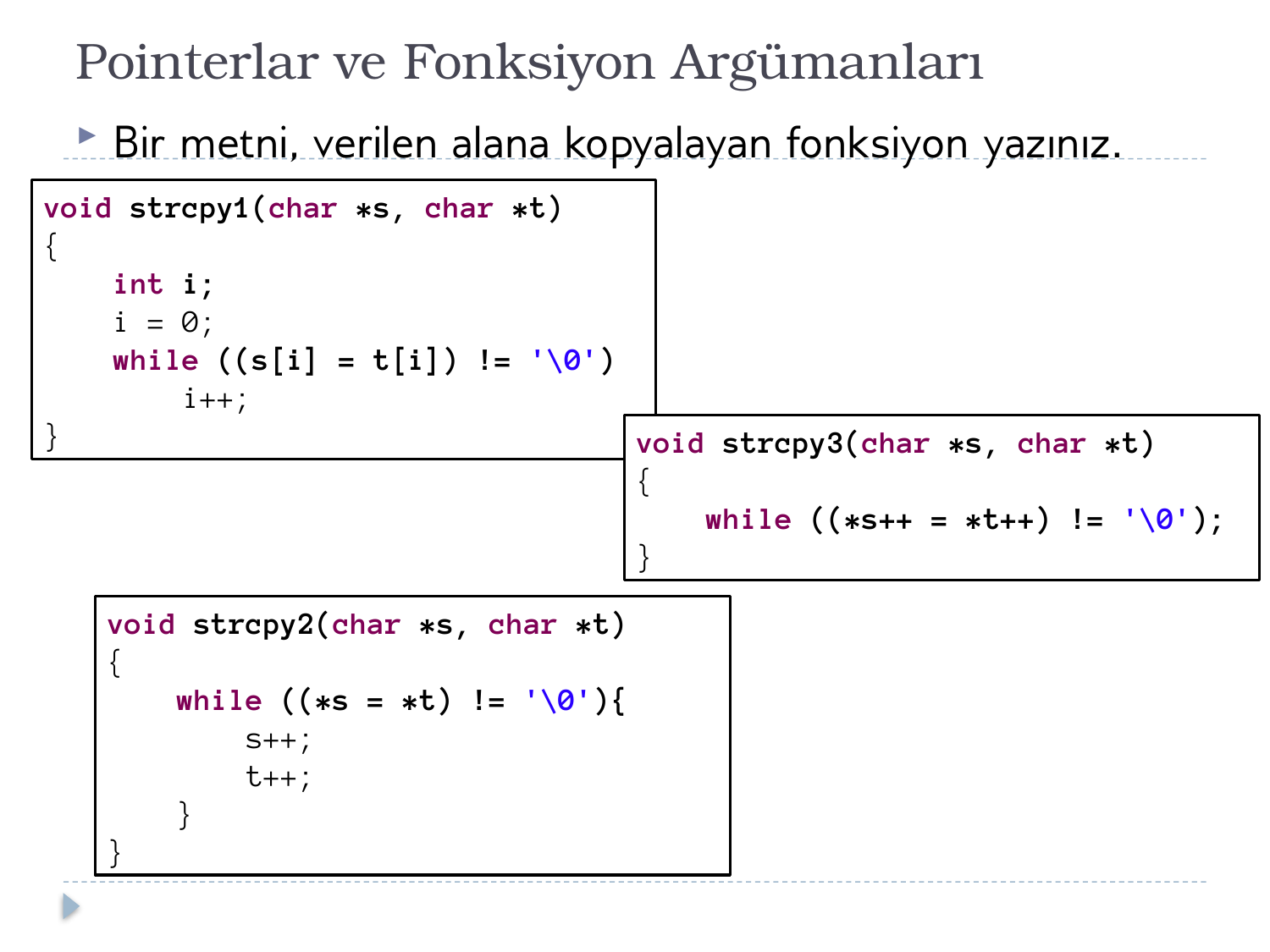

# Pointerlar ve Fonksiyon Argümanları
Bir metni, verilen alana kopyalayan fonksiyon yazınız.
void strcpy1(char *s, char *t)
{
    int i;
    i = 0;
    while ((s[i] = t[i]) != '\0')
        i++;
}
void strcpy3(char *s, char *t)
{
    while ((*s++ = *t++) != '\0');
}
void strcpy2(char *s, char *t)
{
    while ((*s = *t) != '\0'){
        s++;
        t++;
    }
}